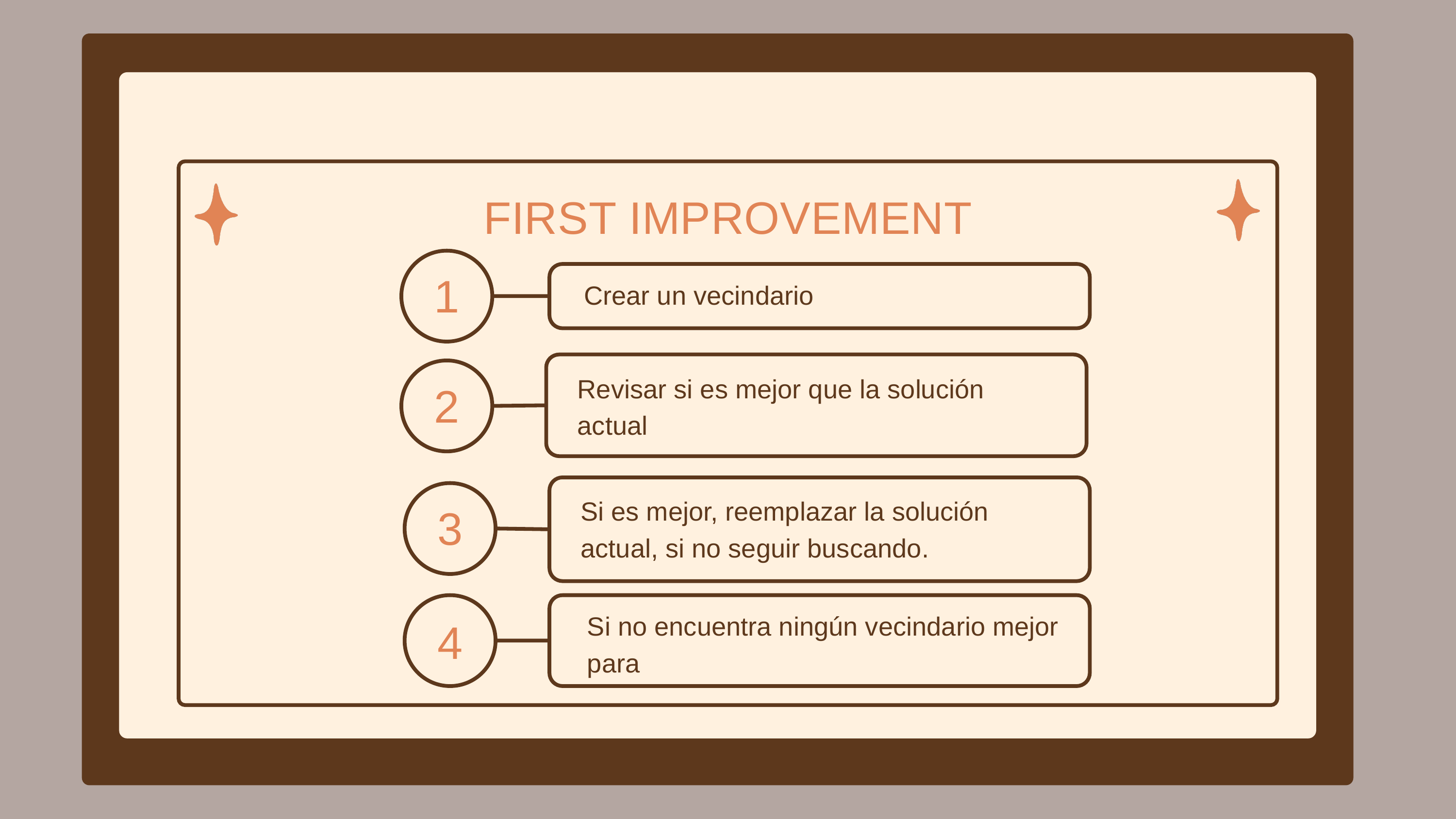

FIRST IMPROVEMENT

1

Crear un vecindario

Revisar si es mejor que la solución actual
2

Si es mejor, reemplazar la solución actual, si no seguir buscando.
3

Si no encuentra ningún vecindario mejor para
4